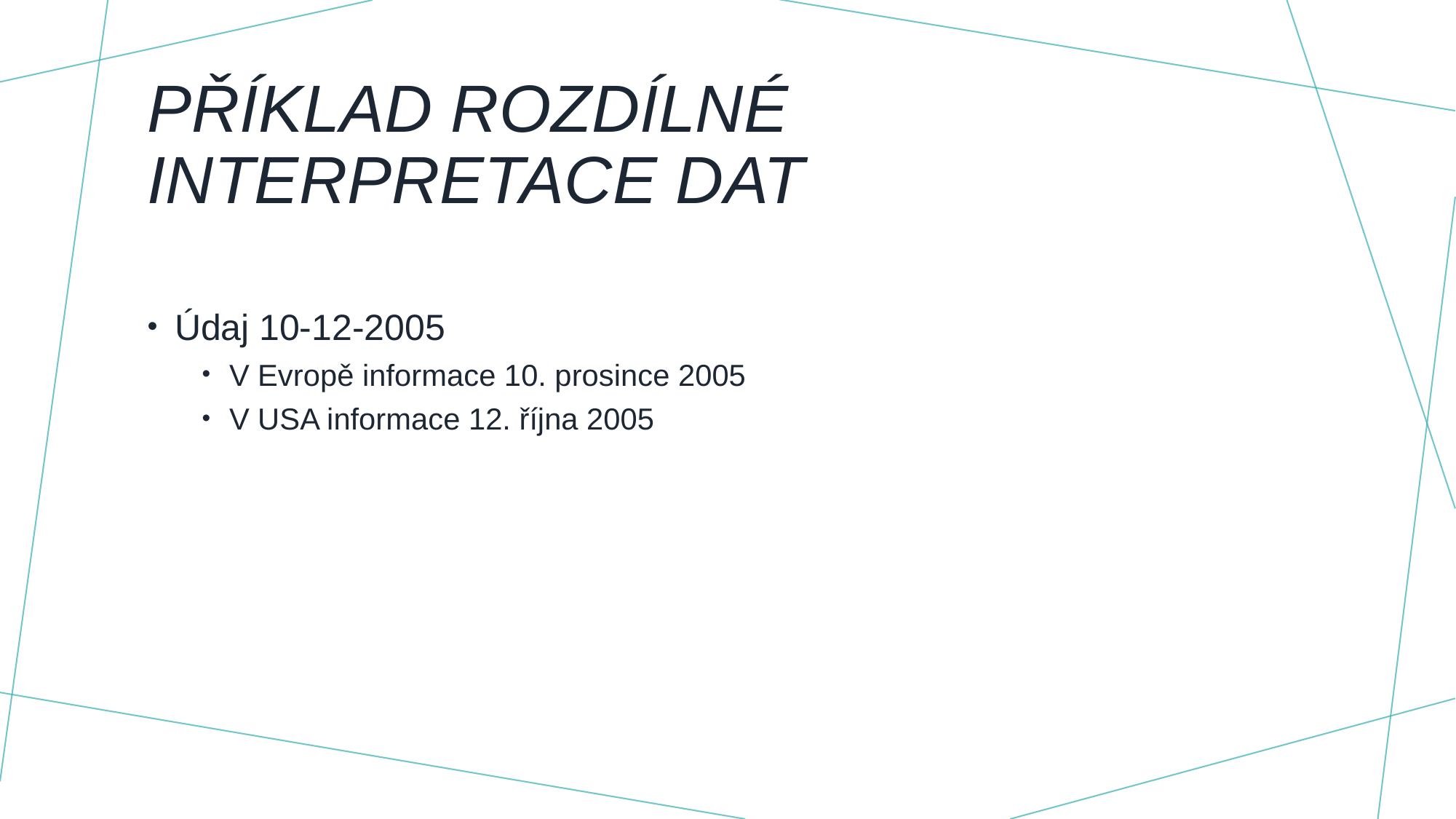

# Příklad rozdílné interpretace dat

Údaj 10-12-2005
V Evropě informace 10. prosince 2005
V USA informace 12. října 2005